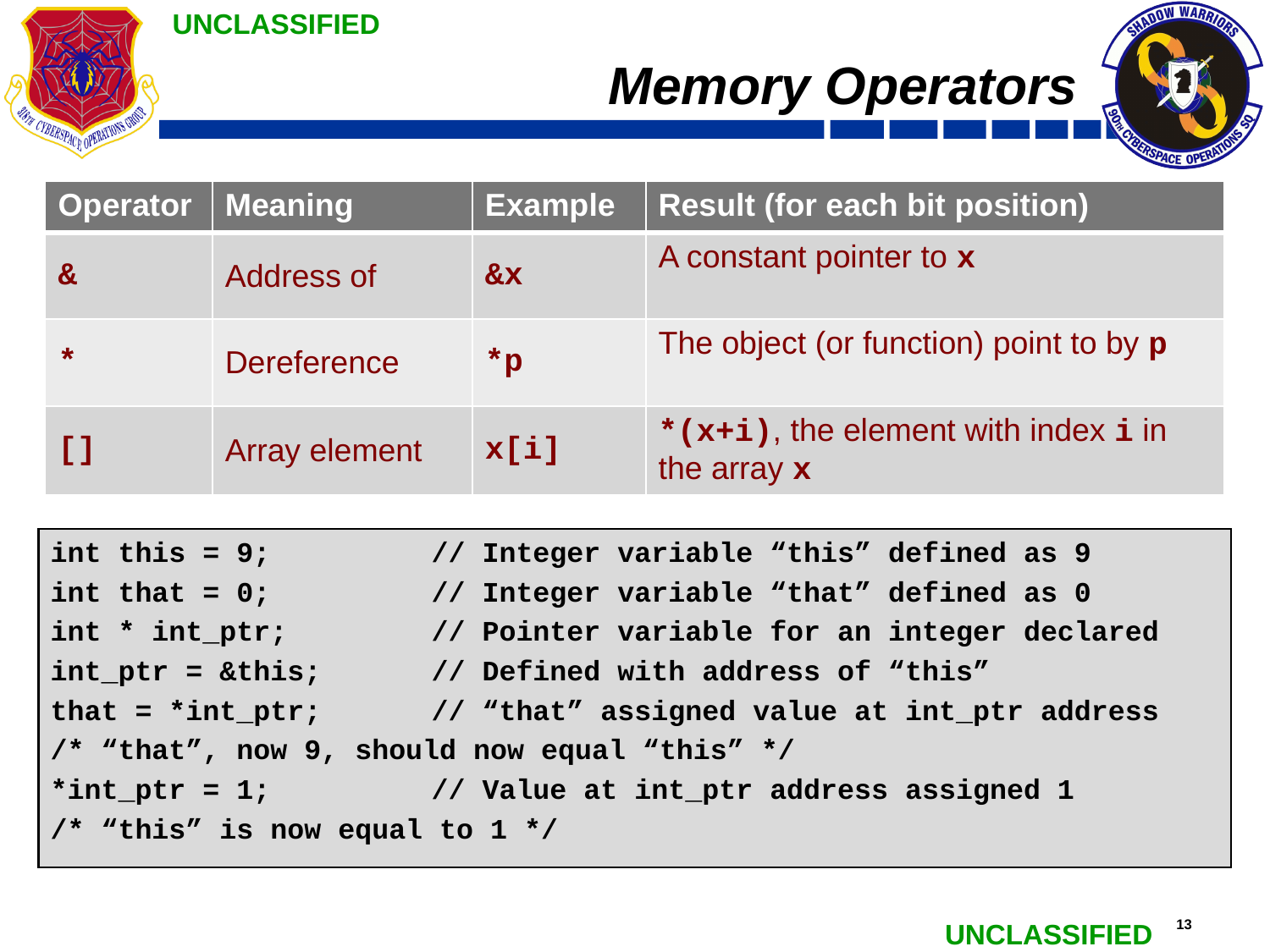

# Memory Operators
C Pocket Reference
Table 1-14
Page 1.5.6
| Operator | Meaning | Example | Result (for each bit position) |
| --- | --- | --- | --- |
| & | Address of | &x | A constant pointer to x |
| \* | Dereference | \*p | The object (or function) point to by p |
| [] | Array element | x[i] | \*(x+i), the element with index i in the array x |
int this = 9;		// Integer variable “this” defined as 9
int that = 0;		// Integer variable “that” defined as 0
int * int_ptr;		// Pointer variable for an integer declared
int_ptr = &this;	// Defined with address of “this”
that = *int_ptr;	// “that” assigned value at int_ptr address
/* “that”, now 9, should now equal “this” */
*int_ptr = 1;		// Value at int_ptr address assigned 1
/* “this” is now equal to 1 */